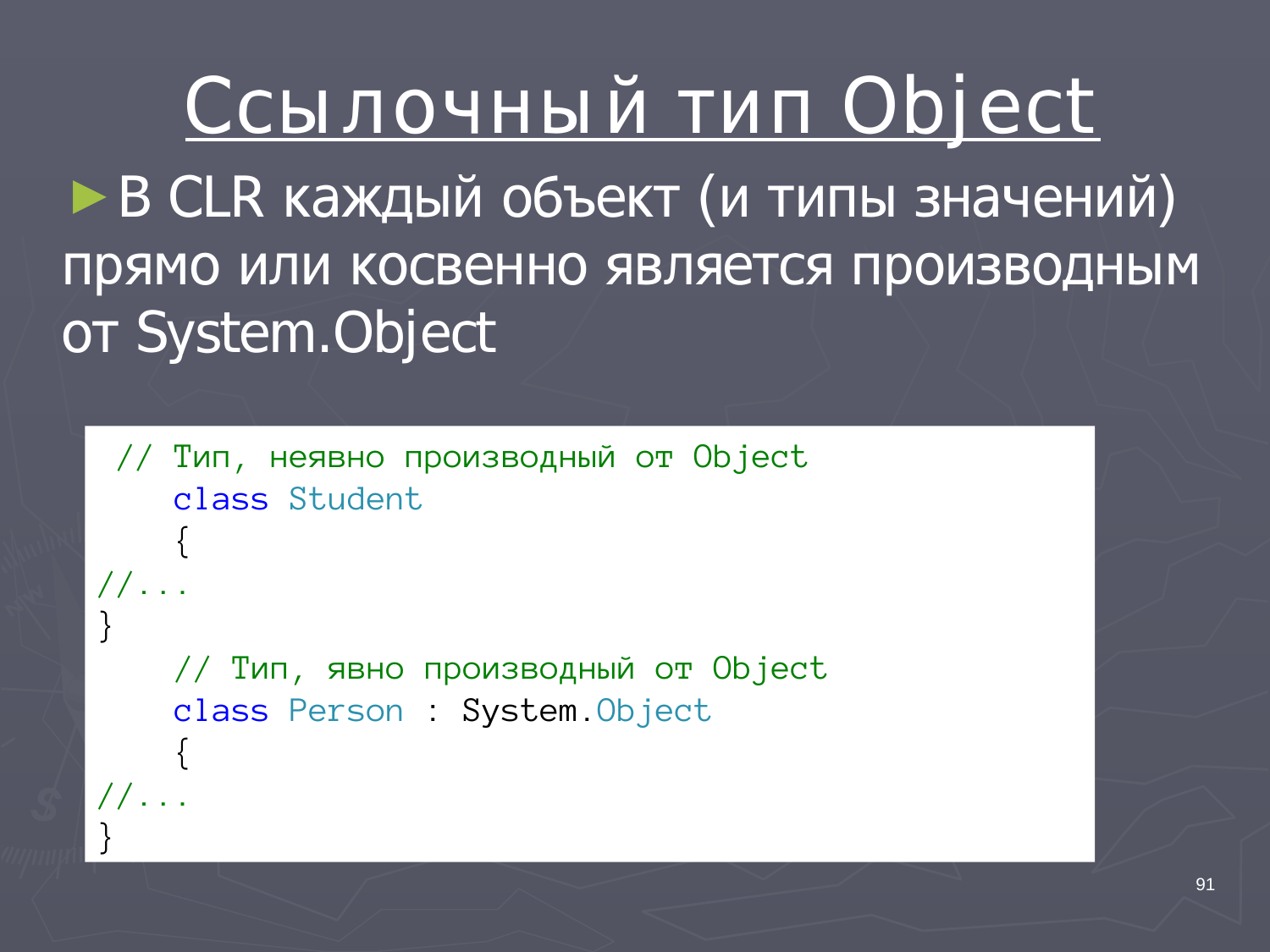

Ссылочный тип Object
В CLR каждый объект (и типы значений) прямо или косвенно является производным от System.Object
 // Тип, неявно производный от Object
    class Student
    {
//...
}
    // Тип, явно производный от Object
    class Person : System.Object
    {
//...
}
91